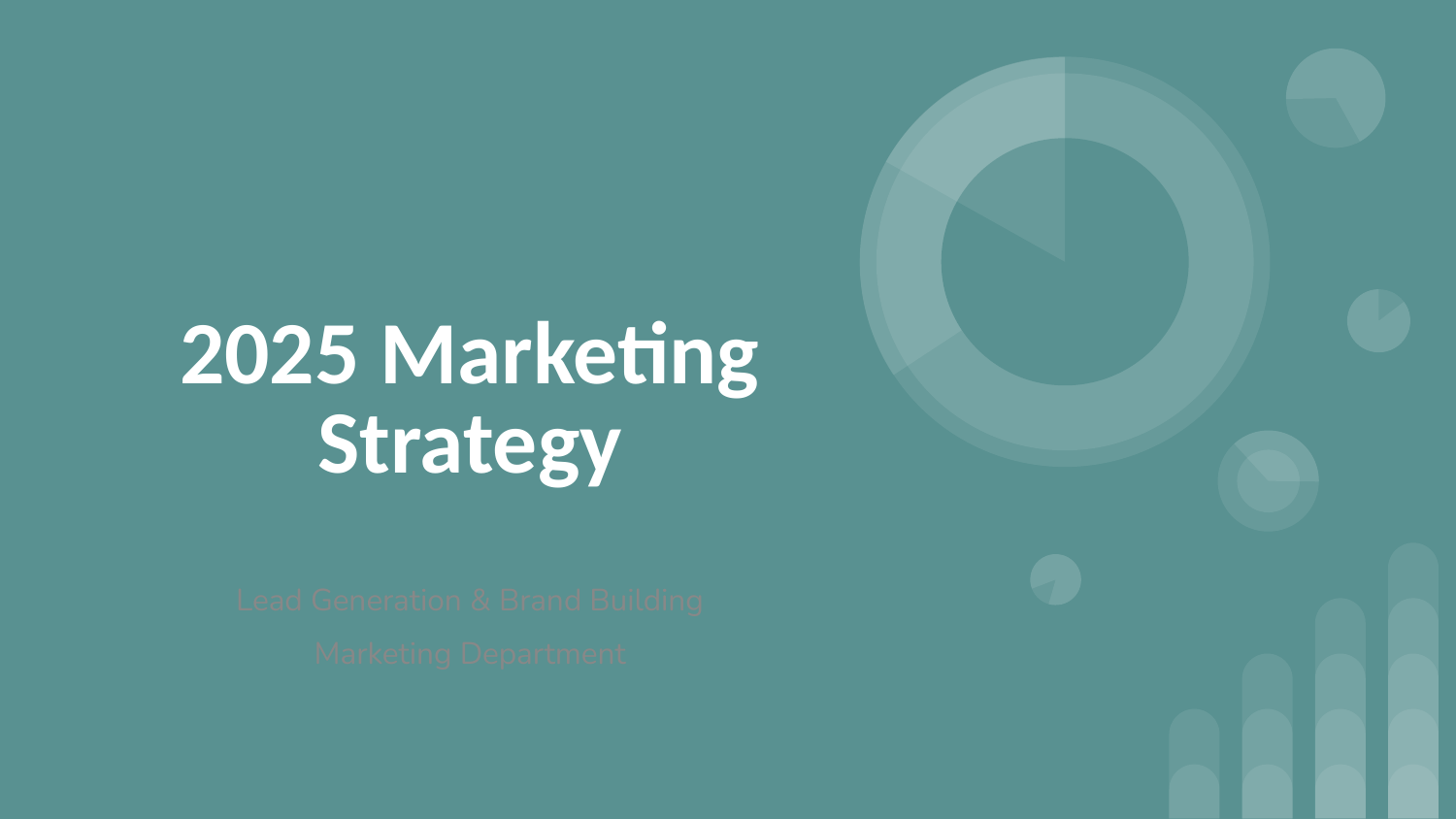

# 2025 Marketing Strategy
Lead Generation & Brand Building
Marketing Department